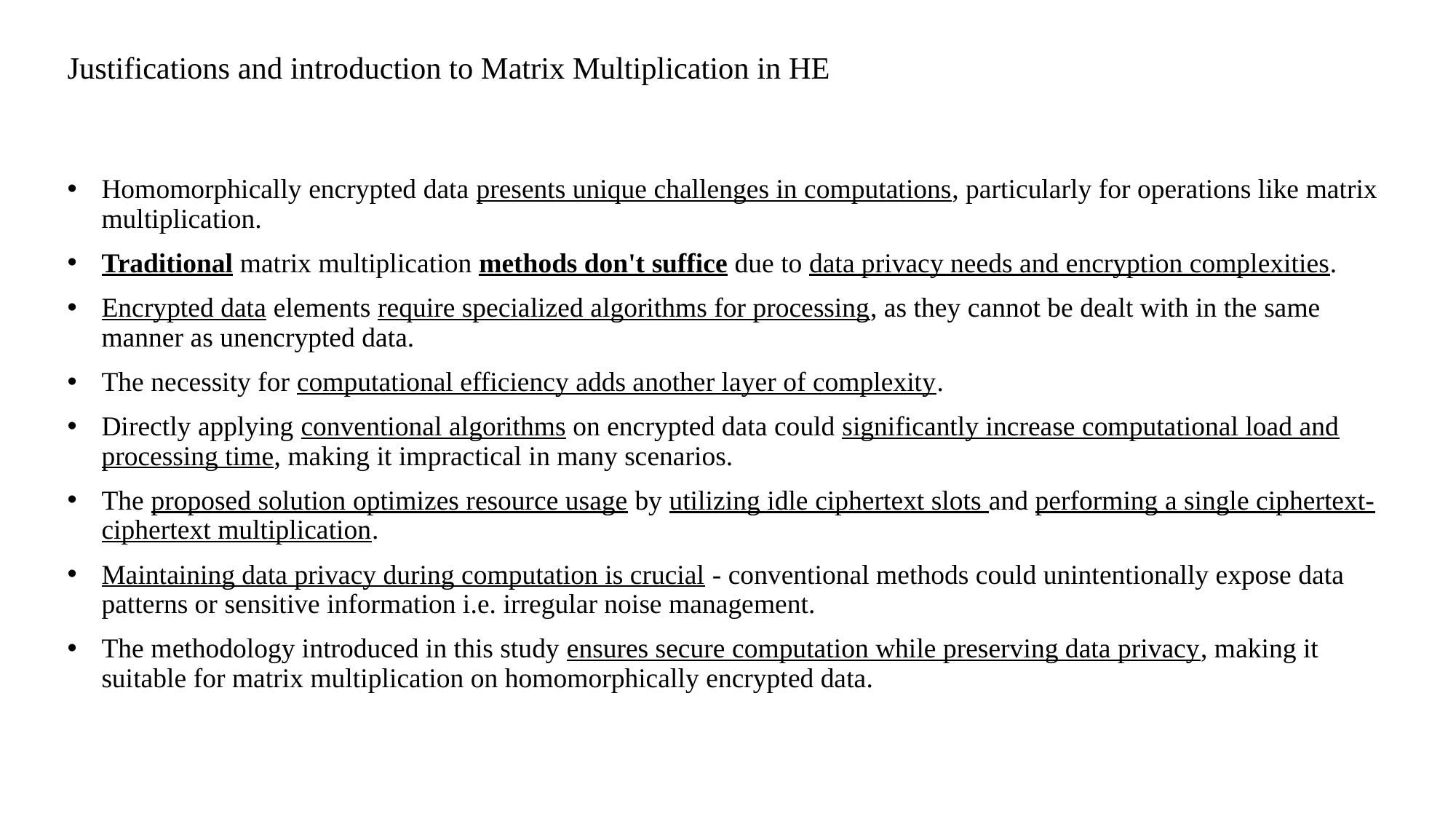

# Justifications and introduction to Matrix Multiplication in HE
Homomorphically encrypted data presents unique challenges in computations, particularly for operations like matrix multiplication.
Traditional matrix multiplication methods don't suffice due to data privacy needs and encryption complexities.
Encrypted data elements require specialized algorithms for processing, as they cannot be dealt with in the same manner as unencrypted data.
The necessity for computational efficiency adds another layer of complexity.
Directly applying conventional algorithms on encrypted data could significantly increase computational load and processing time, making it impractical in many scenarios.
The proposed solution optimizes resource usage by utilizing idle ciphertext slots and performing a single ciphertext-ciphertext multiplication.
Maintaining data privacy during computation is crucial - conventional methods could unintentionally expose data patterns or sensitive information i.e. irregular noise management.
The methodology introduced in this study ensures secure computation while preserving data privacy, making it suitable for matrix multiplication on homomorphically encrypted data.